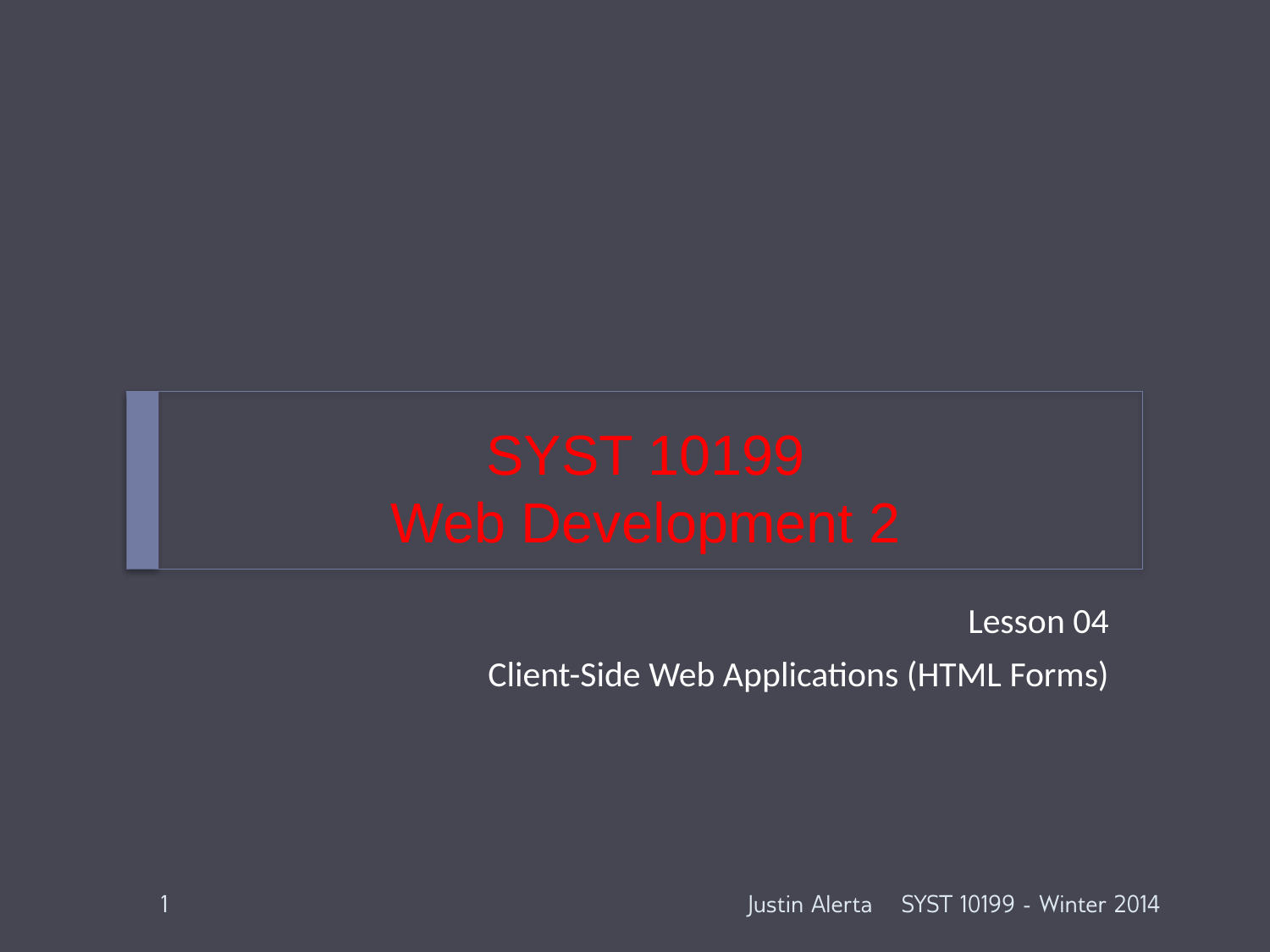

# SYST 10199 Web Development 2
Lesson 04
Client-Side Web Applications (HTML Forms)
1
Justin Alerta
SYST 10199 - Winter 2014